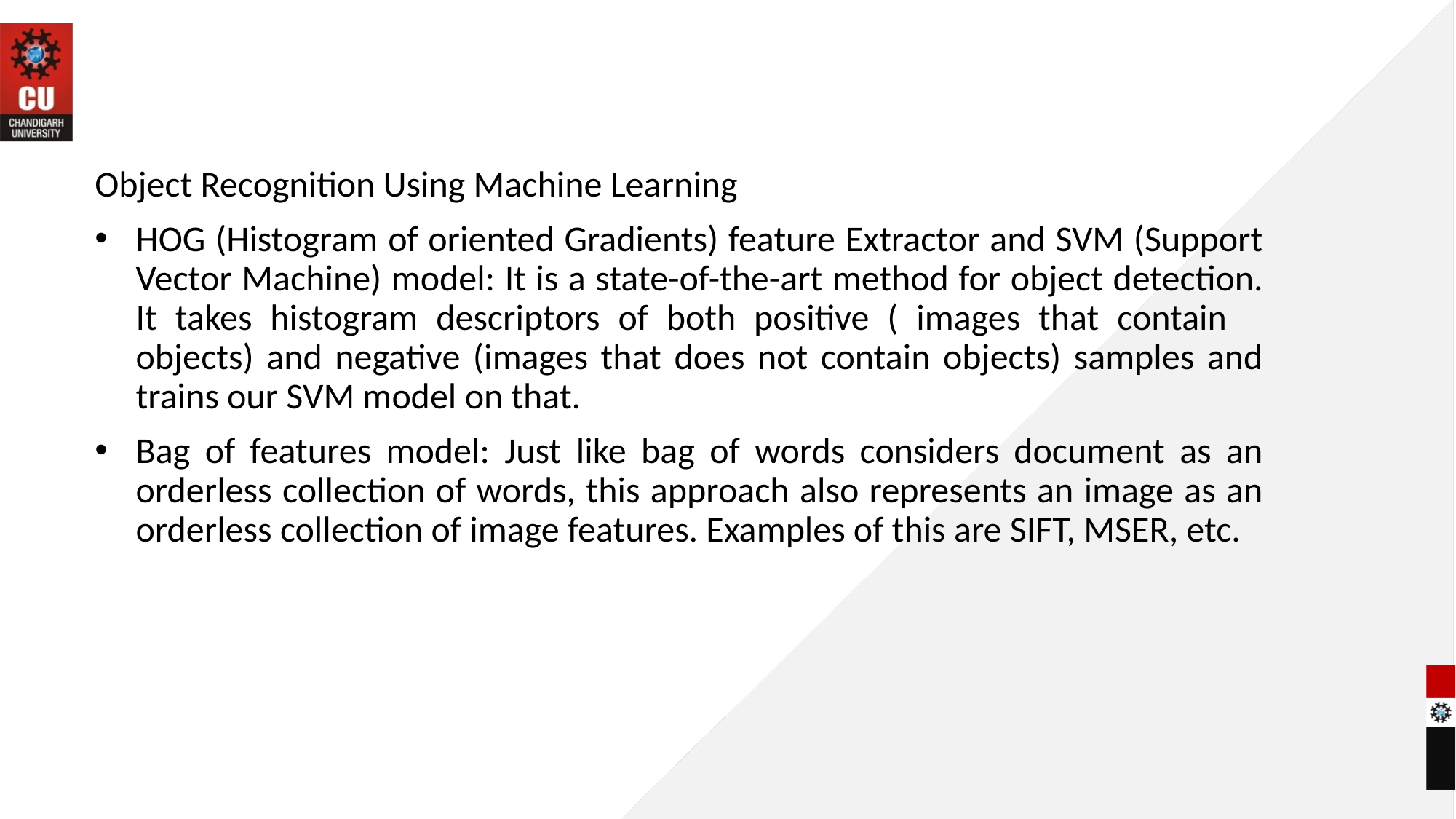

#
Object Recognition Using Machine Learning
HOG (Histogram of oriented Gradients) feature Extractor and SVM (Support Vector Machine) model: It is a state-of-the-art method for object detection. It takes histogram descriptors of both positive ( images that contain   objects) and negative (images that does not contain objects) samples and trains our SVM model on that.
Bag of features model: Just like bag of words considers document as an orderless collection of words, this approach also represents an image as an orderless collection of image features. Examples of this are SIFT, MSER, etc.